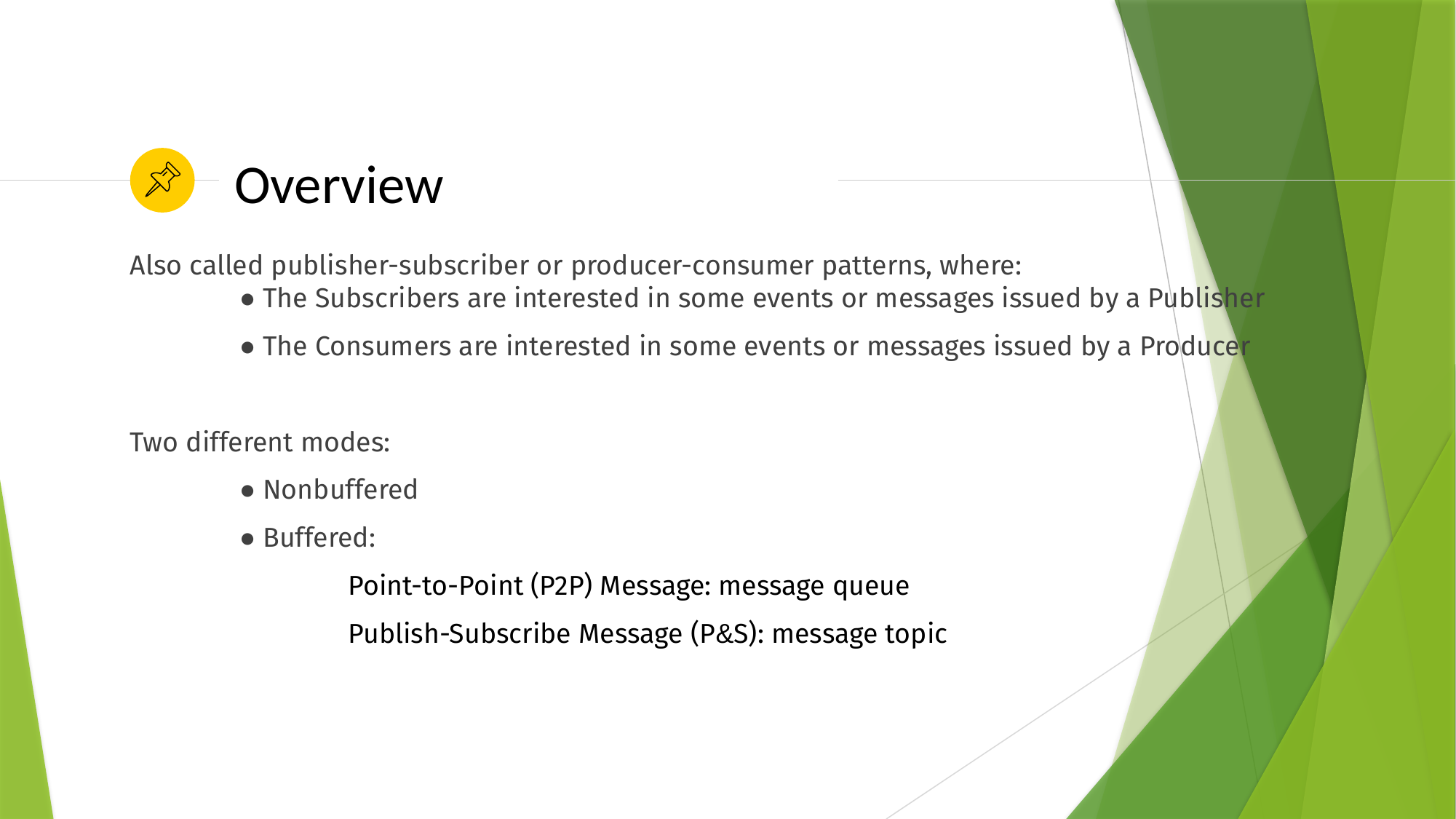

# Overview

Also called publisher-subscriber or producer-consumer patterns, where:
	● The Subscribers are interested in some events or messages issued by a Publisher
	● The Consumers are interested in some events or messages issued by a Producer

Two different modes:
	● Nonbuffered
	● Buffered:
		Point-to-Point (P2P) Message: message queue
		Publish-Subscribe Message (P&S): message topic